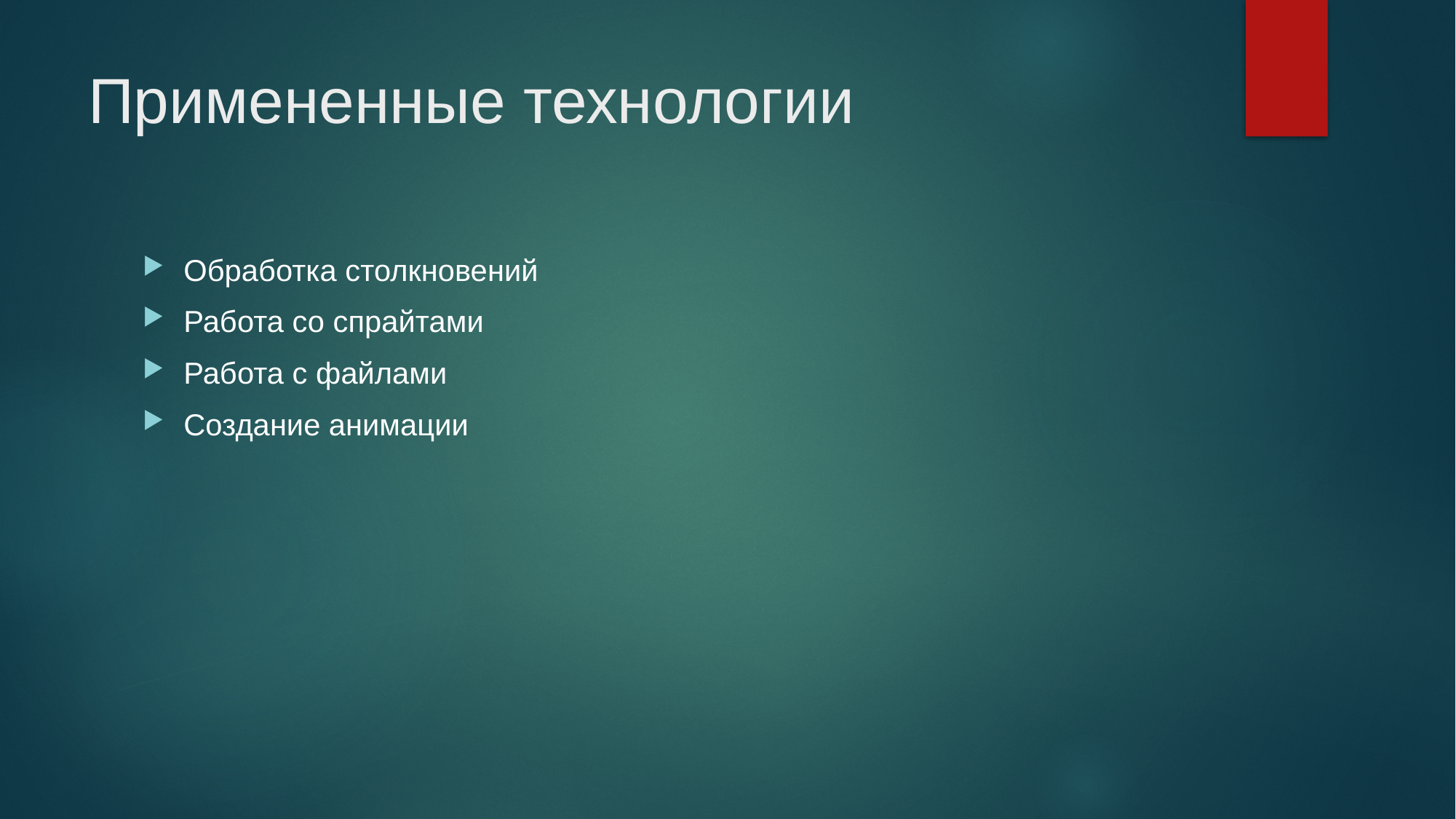

# Примененные технологии
Обработка столкновений
Работа со спрайтами
Работа с файлами
Создание анимации